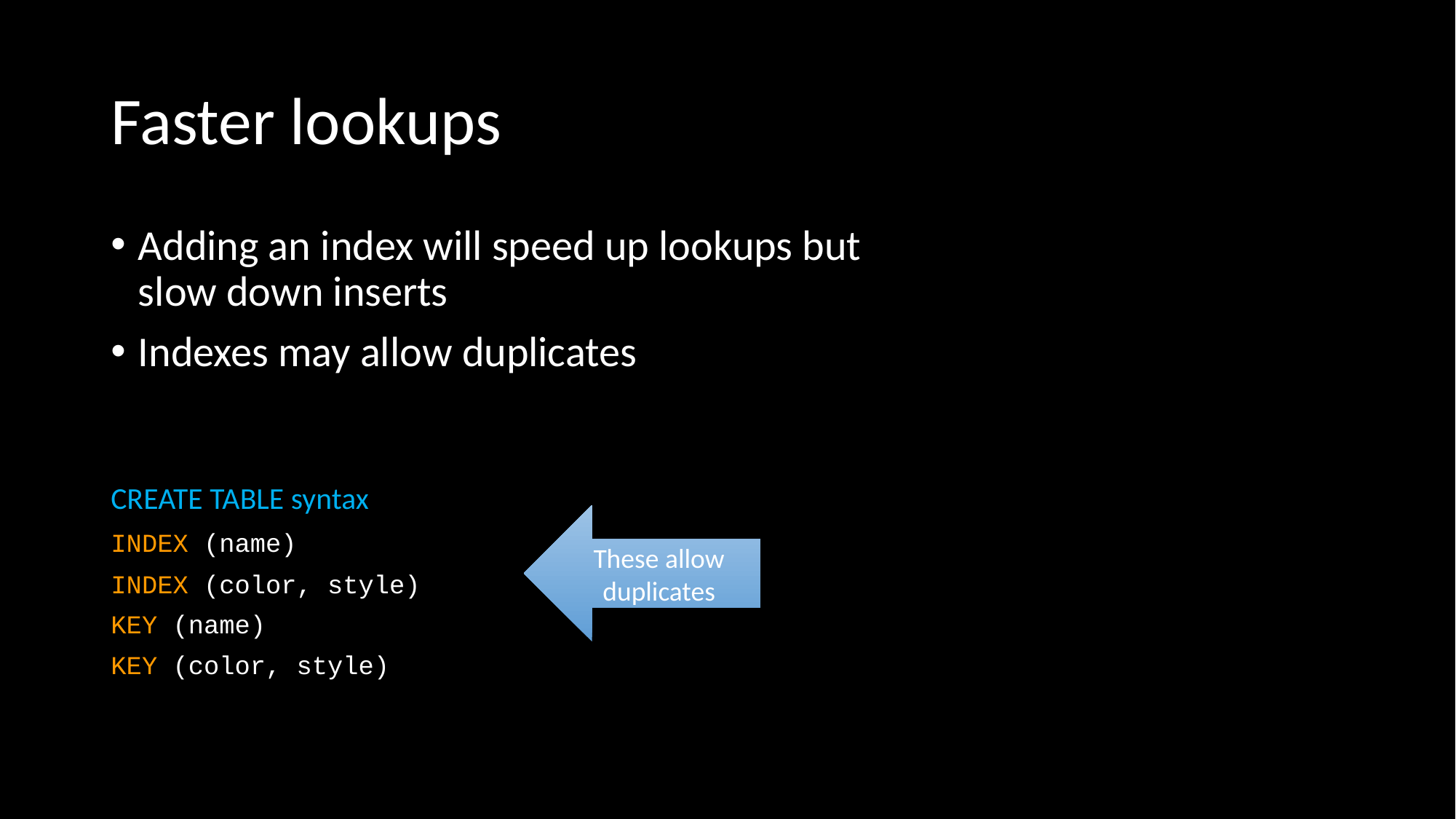

# Faster lookups
Adding an index will speed up lookups but slow down inserts
Indexes may allow duplicates
CREATE TABLE syntax
These allow duplicates
INDEX (name)
INDEX (color, style)
KEY (name)
KEY (color, style)